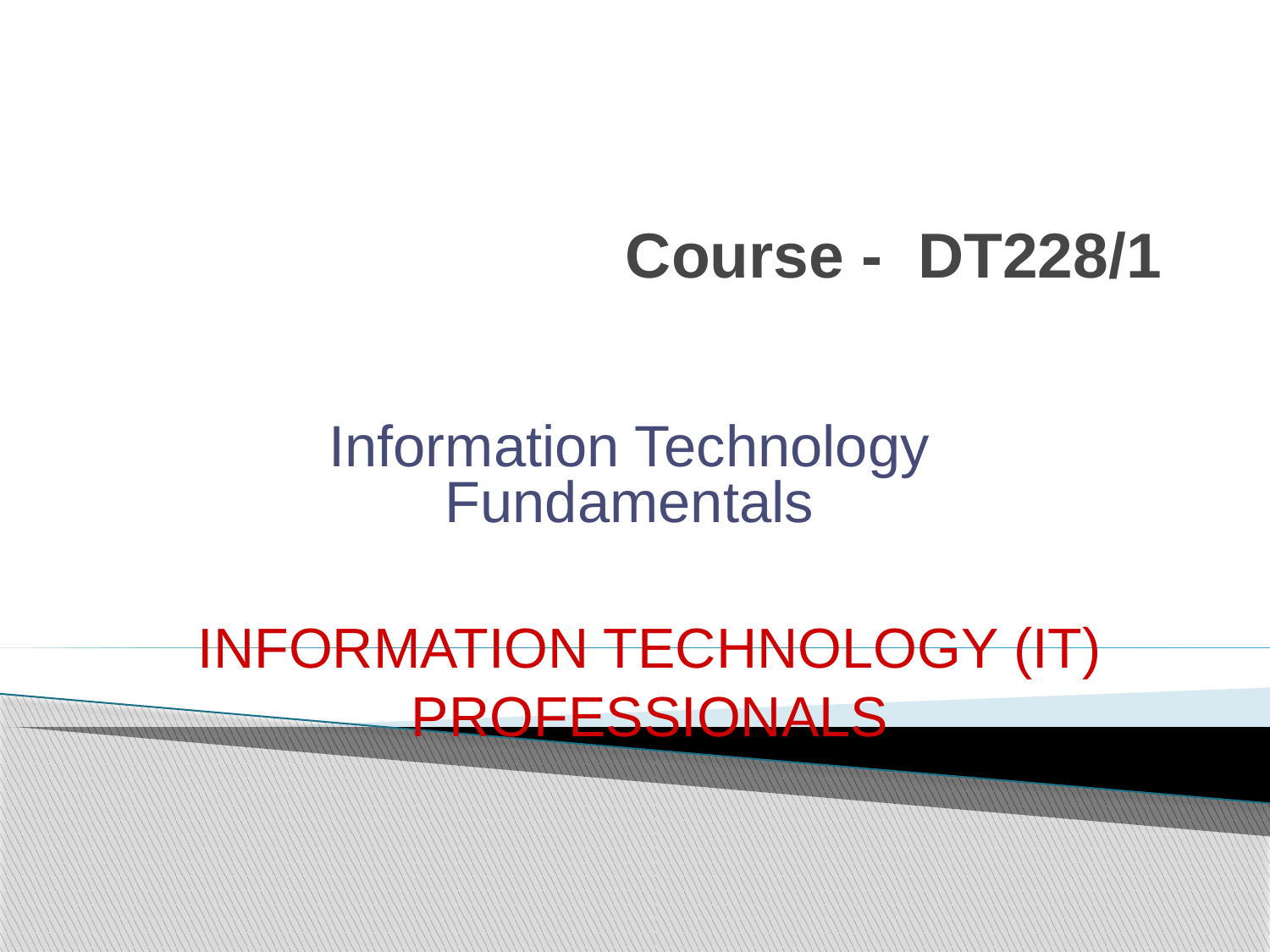

# Course -  DT228/1
Information Technology Fundamentals
INFORMATION TECHNOLOGY (IT) PROFESSIONALS